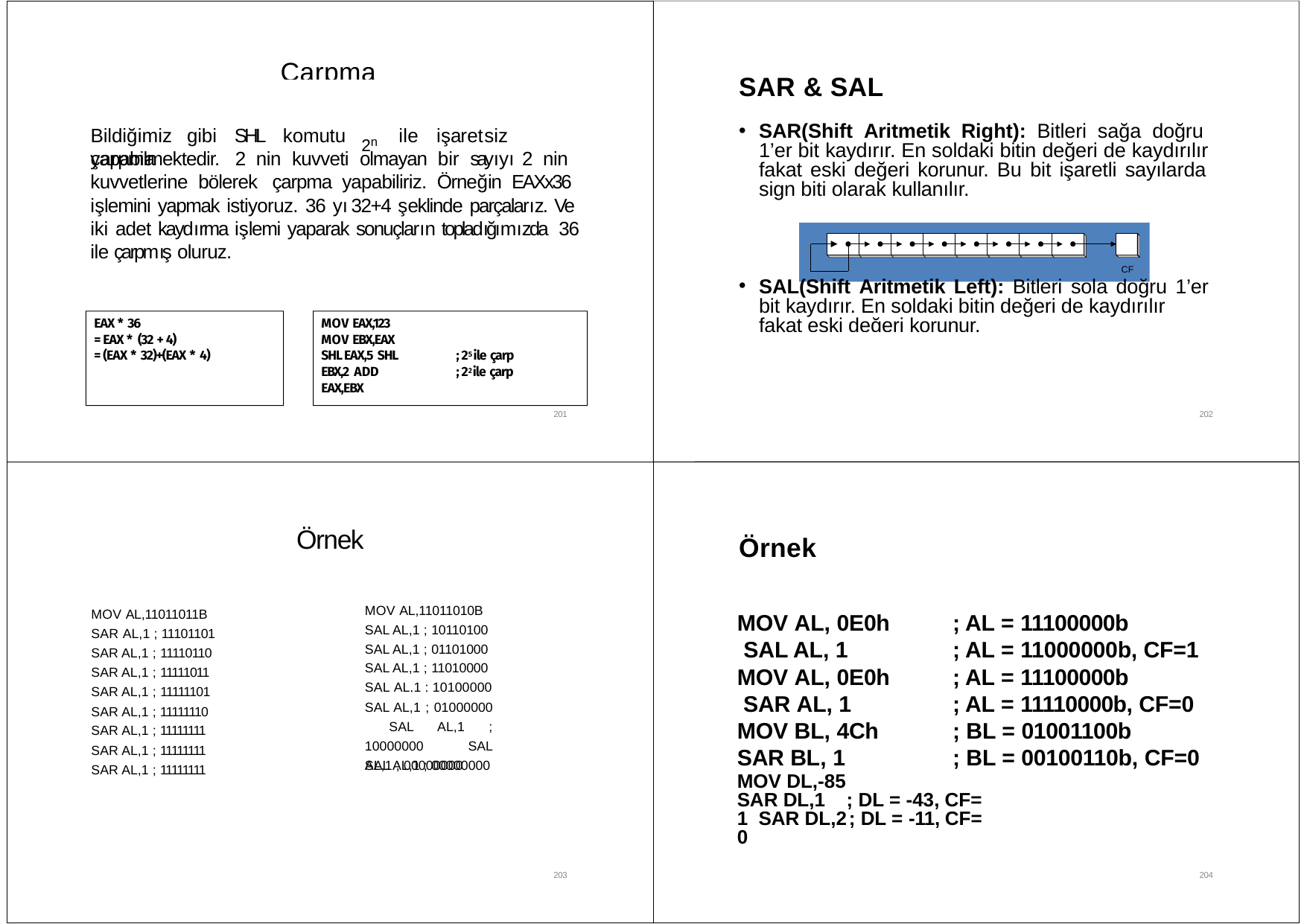

# Çarpma
SAR & SAL

2n
SAR(Shift Aritmetik Right): Bitleri sağa doğru  1’er bit kaydırır. En soldaki bitin değeri de kaydırılır  fakat eski değeri korunur. Bu bit işaretli sayılarda  sign biti olarak kullanılır.
Bildiğimiz	gibi	SHL	komutu	ile	işaretsiz	çarpma
yapabilmektedir. 2 nin kuvveti olmayan bir sayıyı 2 nin  kuvvetlerine bölerek çarpma yapabiliriz. Örneğin EAXx36  işlemini yapmak istiyoruz. 36 yı 32+4 şeklinde parçalarız. Ve  iki adet kaydırma işlemi yaparak sonuçların topladığımızda  36 ile çarpmış oluruz.

CF

SAL(Shift Aritmetik Left): Bitleri sola doğru 1’er
bit kaydırır. En soldaki bitin değeri de kaydırılır  fakat eski değeri korunur.

EAX * 36
= EAX * (32 + 4)
= (EAX * 32)+(EAX * 4)
MOV EAX,123  MOV EBX,EAX  SHL EAX,5  SHL EBX,2  ADD EAX,EBX

; 25  ile çarp
; 22 ile çarp

201
202

Örnek
Örnek
MOV AL,11011010B  SAL AL,1 ; 10110100  SAL AL,1 ; 01101000  SAL AL,1 ; 11010000  SAL AL,1 ; 10100000
MOV AL,11011011B  SAR AL,1 ; 11101101  SAR AL,1 ; 11110110  SAR AL,1 ; 11111011
SAR AL,1 ; 11111101
MOV AL, 0E0h  SAL AL, 1  MOV AL, 0E0h  SAR AL, 1  MOV BL, 4Ch  SAR BL, 1
; AL = 11100000b
; AL = 11000000b, CF=1
; AL = 11100000b
; AL = 11110000b, CF=0
; BL = 01001100b
; BL = 00100110b, CF=0

SAL AL,1 ; 01000000  SAL AL,1 ; 10000000  SAL AL,1 ; 00000000
SAR AL,1 ; 11111110  SAR AL,1 ; 11111111
SAR AL,1 ; 11111111  SAR AL,1 ; 11111111
SAL AL,1 ; 00000000
MOV DL,-85
SAR DL,1	; DL = -43, CF= 1  SAR DL,2	; DL = -11, CF= 0
203
204